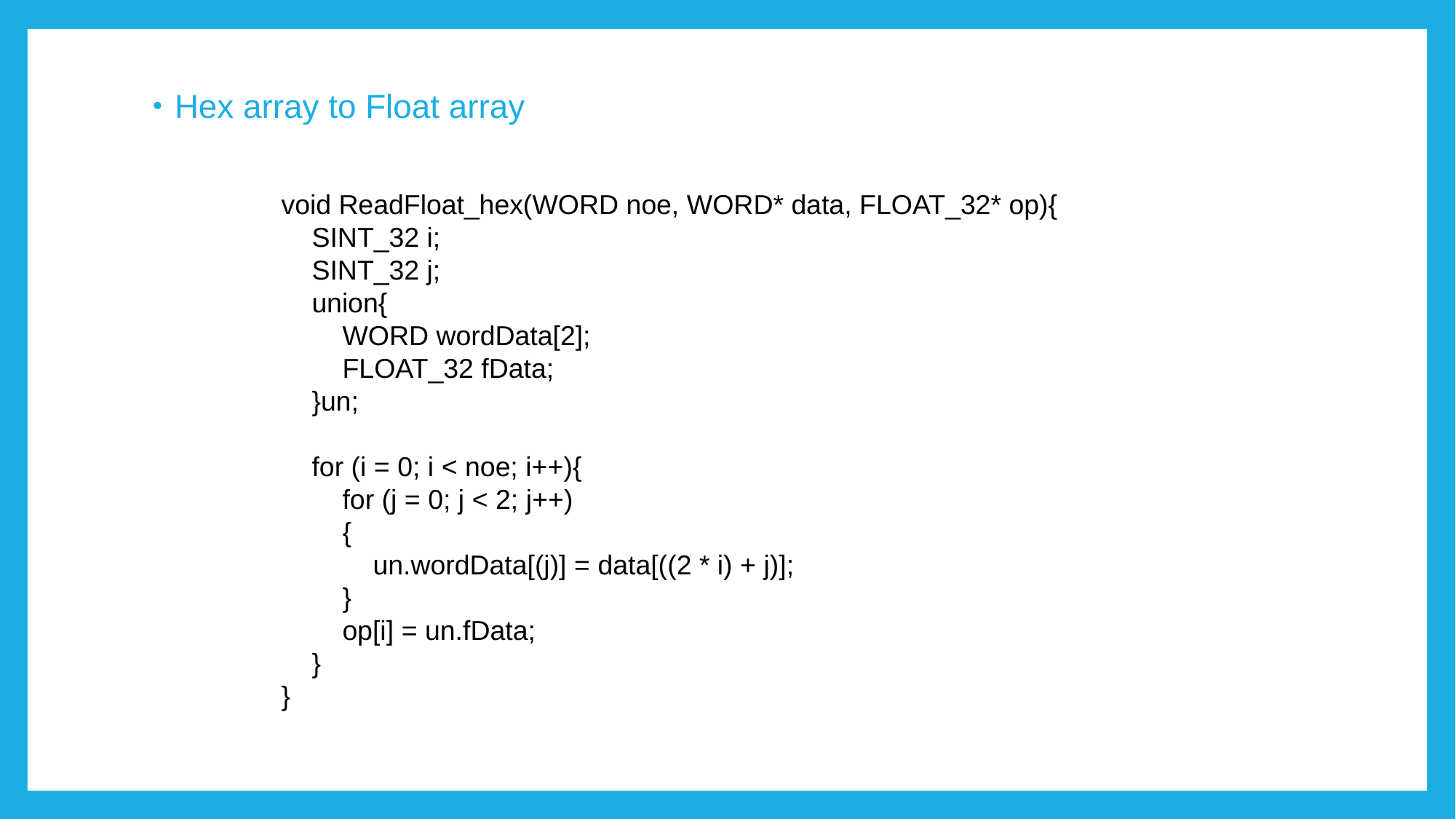

Hex array to Float array
void ReadFloat_hex(WORD noe, WORD* data, FLOAT_32* op){
    SINT_32 i;
    SINT_32 j;
    union{
        WORD wordData[2];
        FLOAT_32 fData;
    }un;

    for (i = 0; i < noe; i++){
        for (j = 0; j < 2; j++)
        {
            un.wordData[(j)] = data[((2 * i) + j)];
        }
        op[i] = un.fData;
    }
}